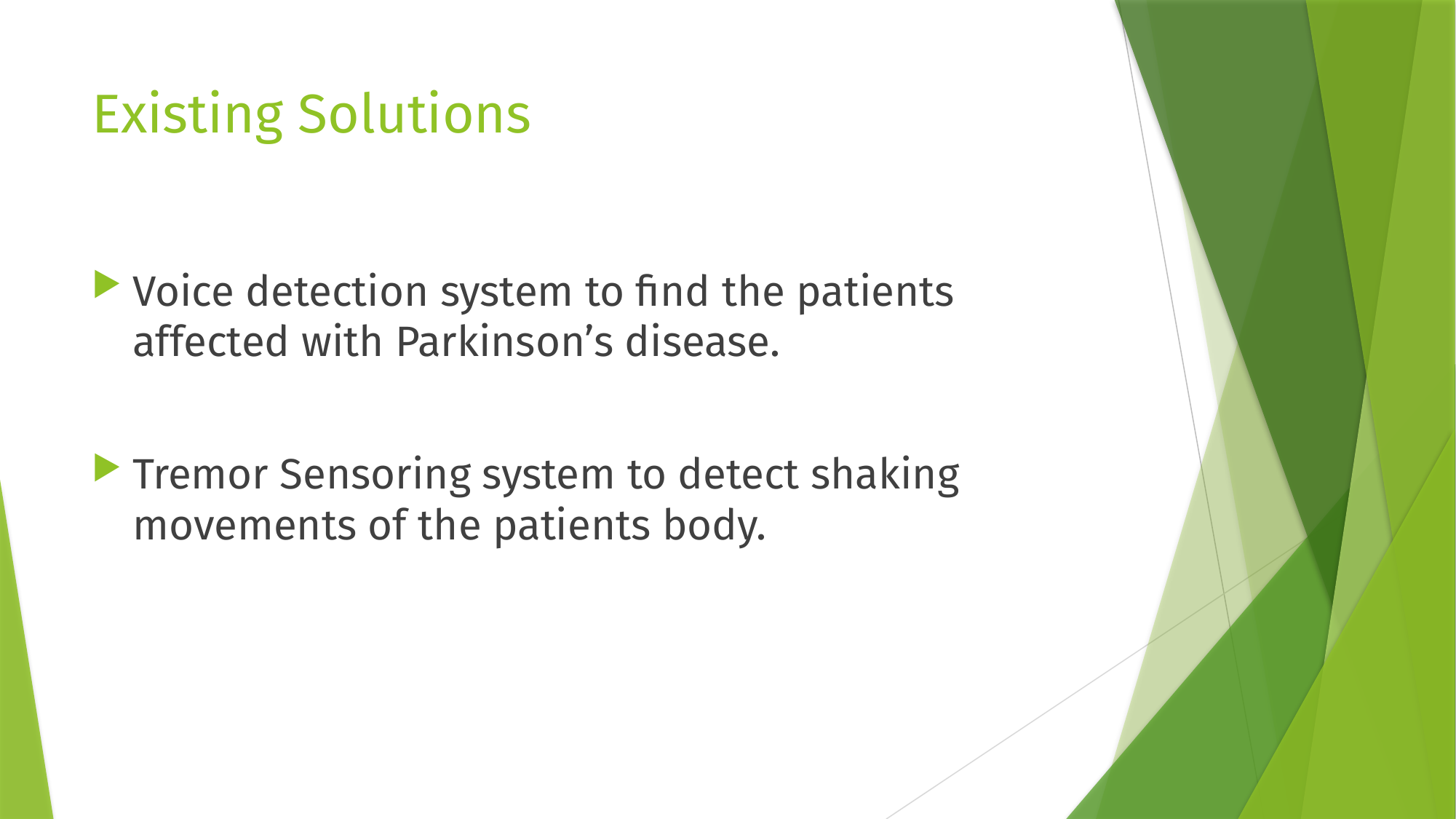

# Existing Solutions
Voice detection system to find the patients affected with Parkinson’s disease.

Tremor Sensoring system to detect shaking movements of the patients body.